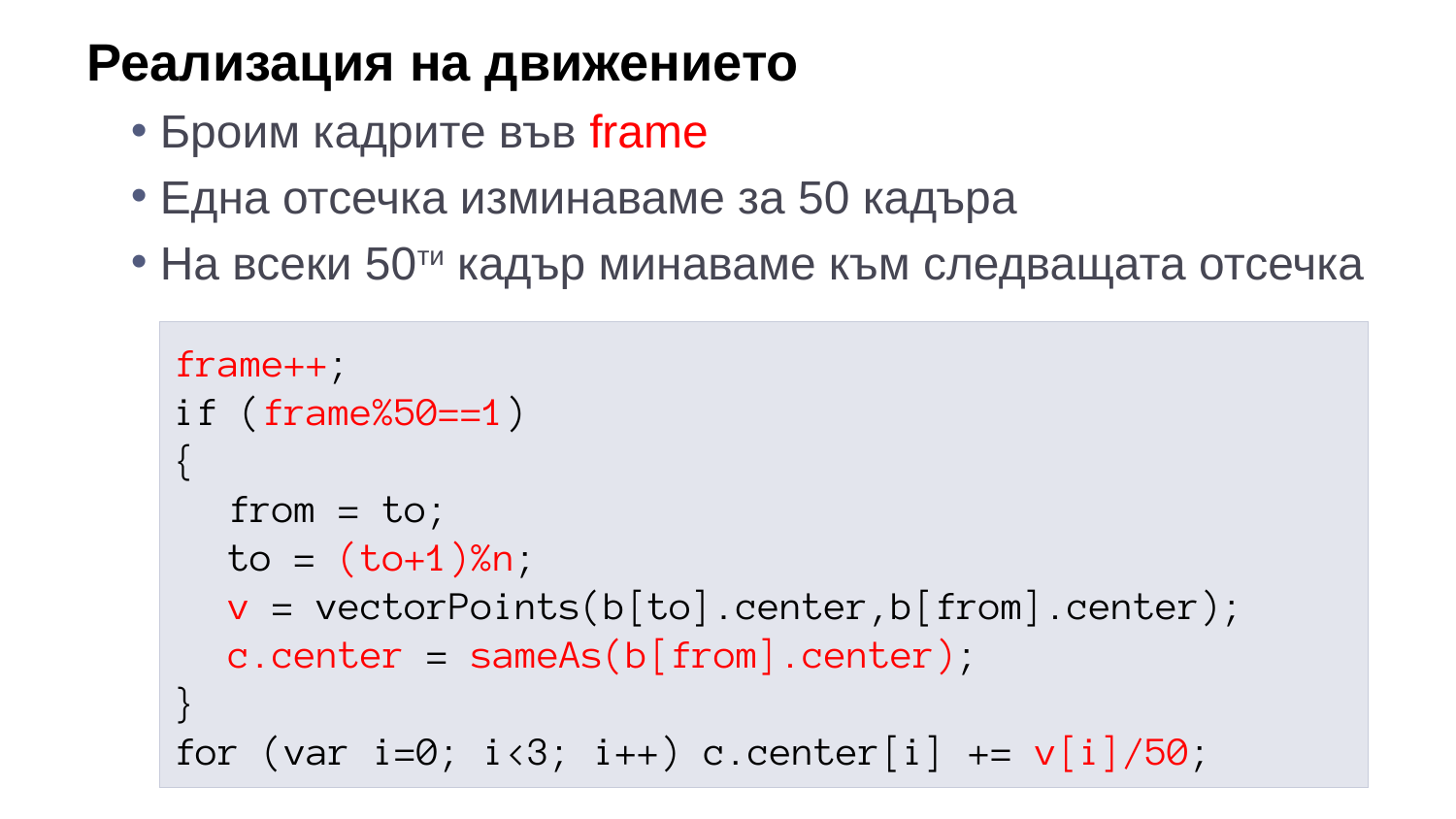

Реализация на движението
Броим кадрите във frame
Една отсечка изминаваме за 50 кадъра
На всеки 50ти кадър минаваме към следващата отсечка
frame++;
if (frame%50==1)
{
	from = to;
	to = (to+1)%n;
	v = vectorPoints(b[to].center,b[from].center);
	c.center = sameAs(b[from].center);
}
for (var i=0; i<3; i++) c.center[i] += v[i]/50;